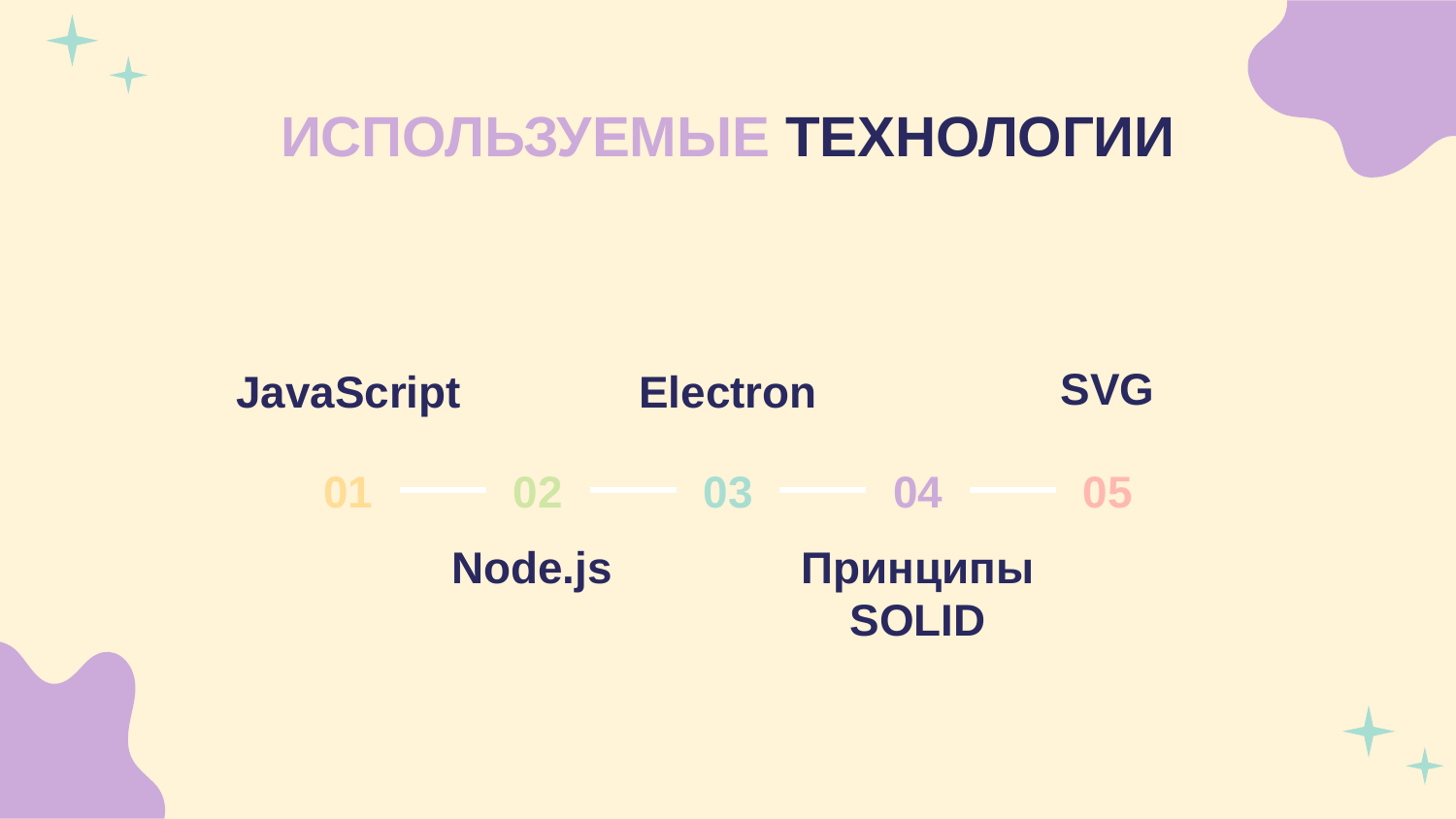

# Используемые технологии
SVG
Electron
JavaScript
01
02
03
04
05
Node.js
Принципы SOLID